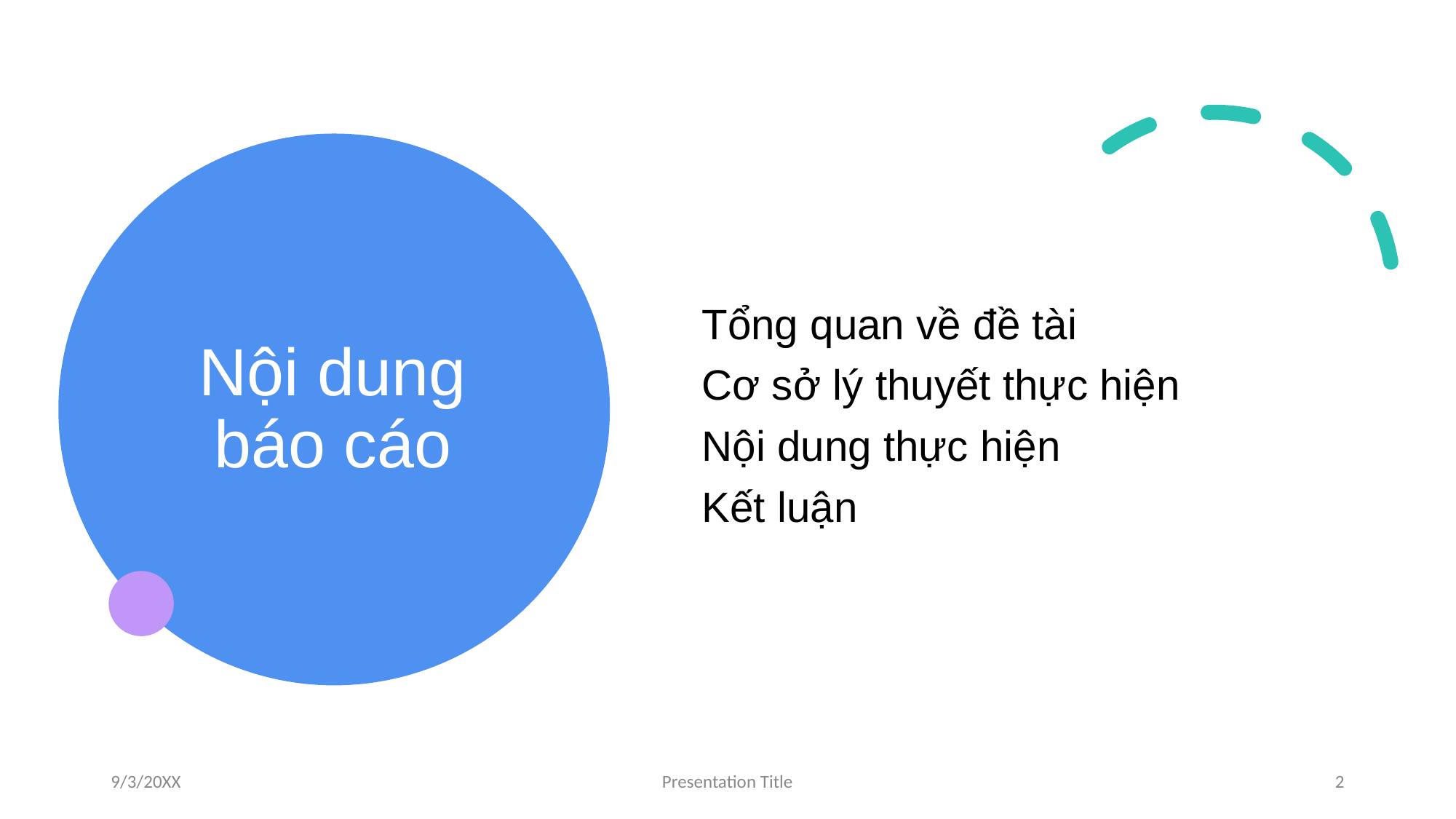

# Nội dung báo cáo
Tổng quan về đề tài
Cơ sở lý thuyết thực hiện
Nội dung thực hiện
Kết luận
9/3/20XX
Presentation Title
2